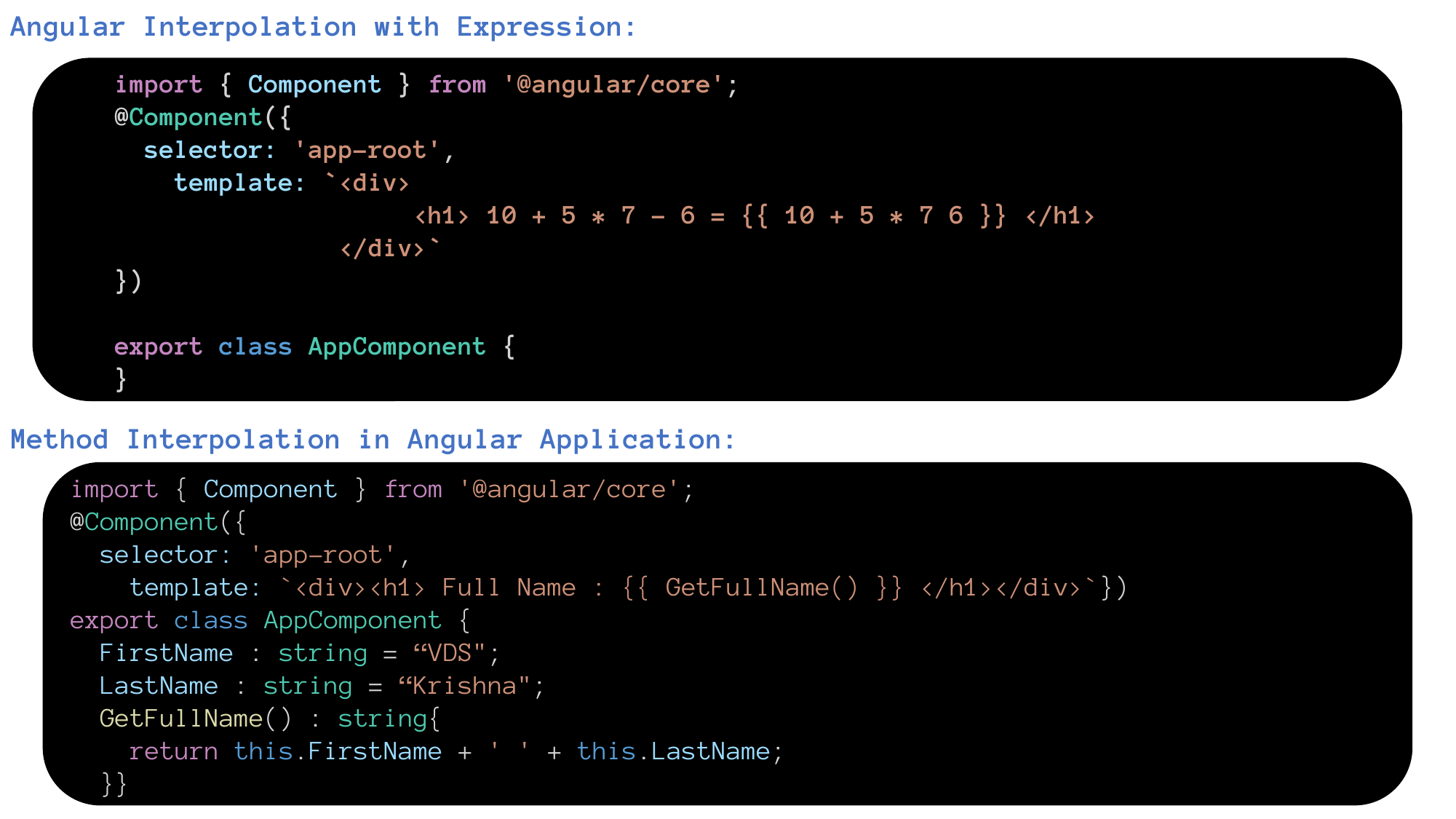

Angular Interpolation with Expression:

Method Interpolation in Angular Application:

import { Component } from '@angular/core';
@Component({
  selector: 'app-root',
    template: `<div>
                    <h1> 10 + 5 * 7 - 6 = {{ 10 + 5 * 7 6 }} </h1>
               </div>`
})
export class AppComponent {
}

import { Component } from '@angular/core';
@Component({
  selector: 'app-root',
    template: `<div><h1> Full Name : {{ GetFullName() }} </h1></div>`})
export class AppComponent {
  FirstName : string = “VDS";
  LastName : string = “Krishna";
  GetFullName() : string{
    return this.FirstName + ' ' + this.LastName;
  }}